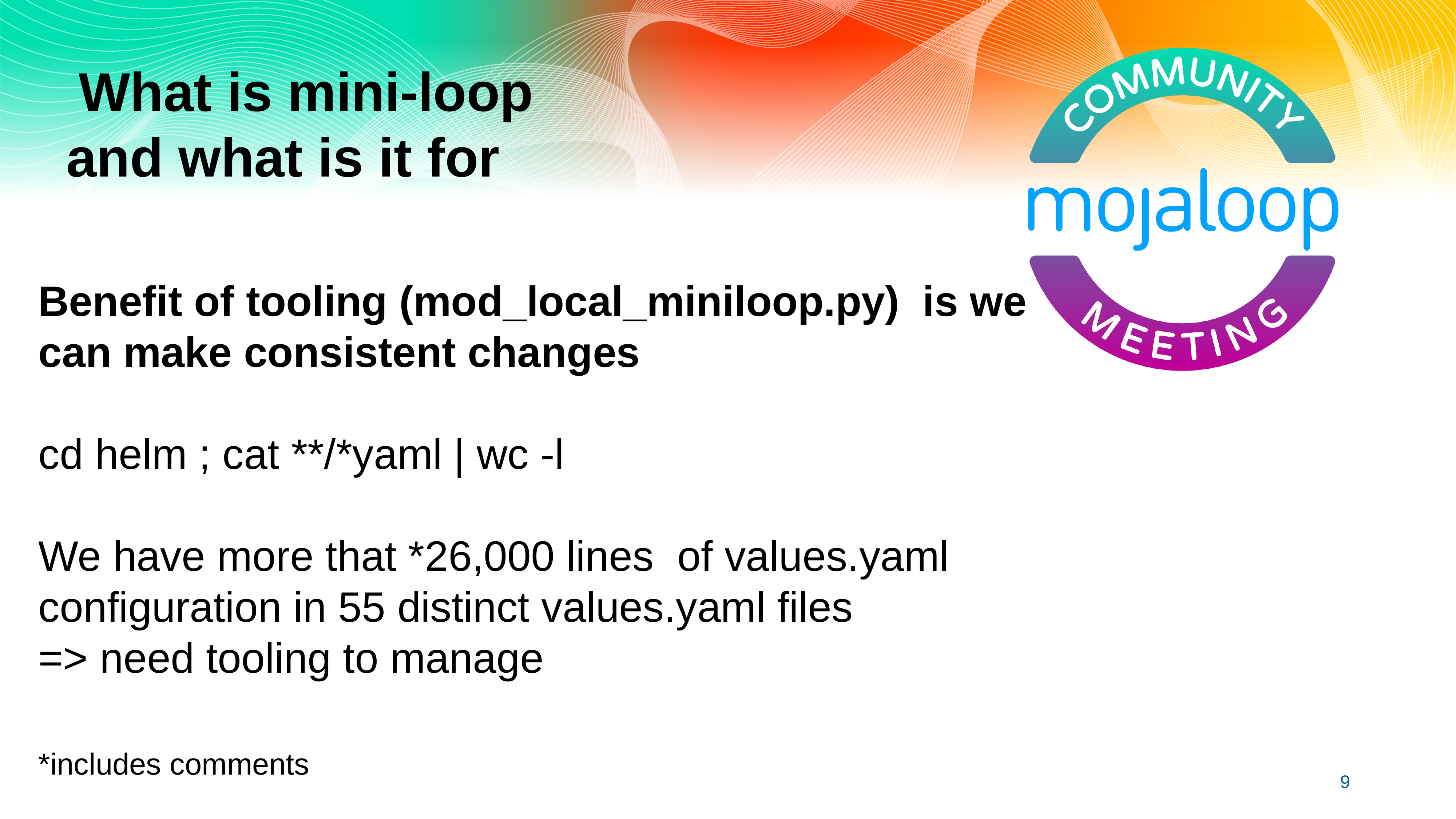

What is mini-loop and what is it for

Benefit of tooling (mod_local_miniloop.py)  is we can make consistent changes

cd helm ; cat **/*yaml | wc -l

We have more that *26,000 lines  of values.yaml configuration in 55 distinct values.yaml files
=> need tooling to manage

*includes comments

9